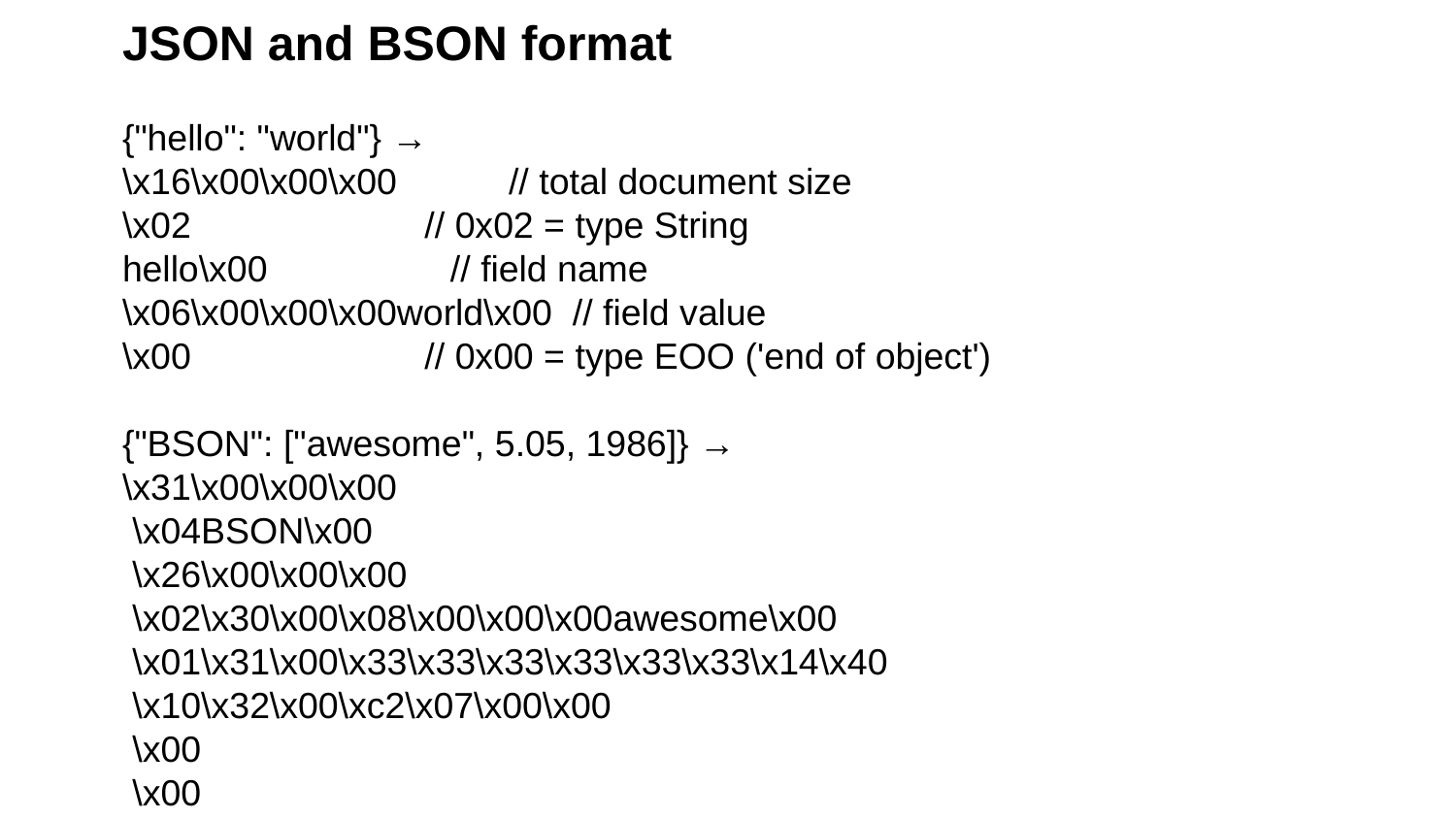

JSON and BSON format

{"hello": "world"} →
\x16\x00\x00\x00           // total document size
\x02                       // 0x02 = type String
hello\x00                  // field name
\x06\x00\x00\x00world\x00  // field value
\x00                       // 0x00 = type EOO ('end of object')

{"BSON": ["awesome", 5.05, 1986]} →
\x31\x00\x00\x00
 \x04BSON\x00
 \x26\x00\x00\x00
 \x02\x30\x00\x08\x00\x00\x00awesome\x00
 \x01\x31\x00\x33\x33\x33\x33\x33\x33\x14\x40
 \x10\x32\x00\xc2\x07\x00\x00
 \x00
 \x00